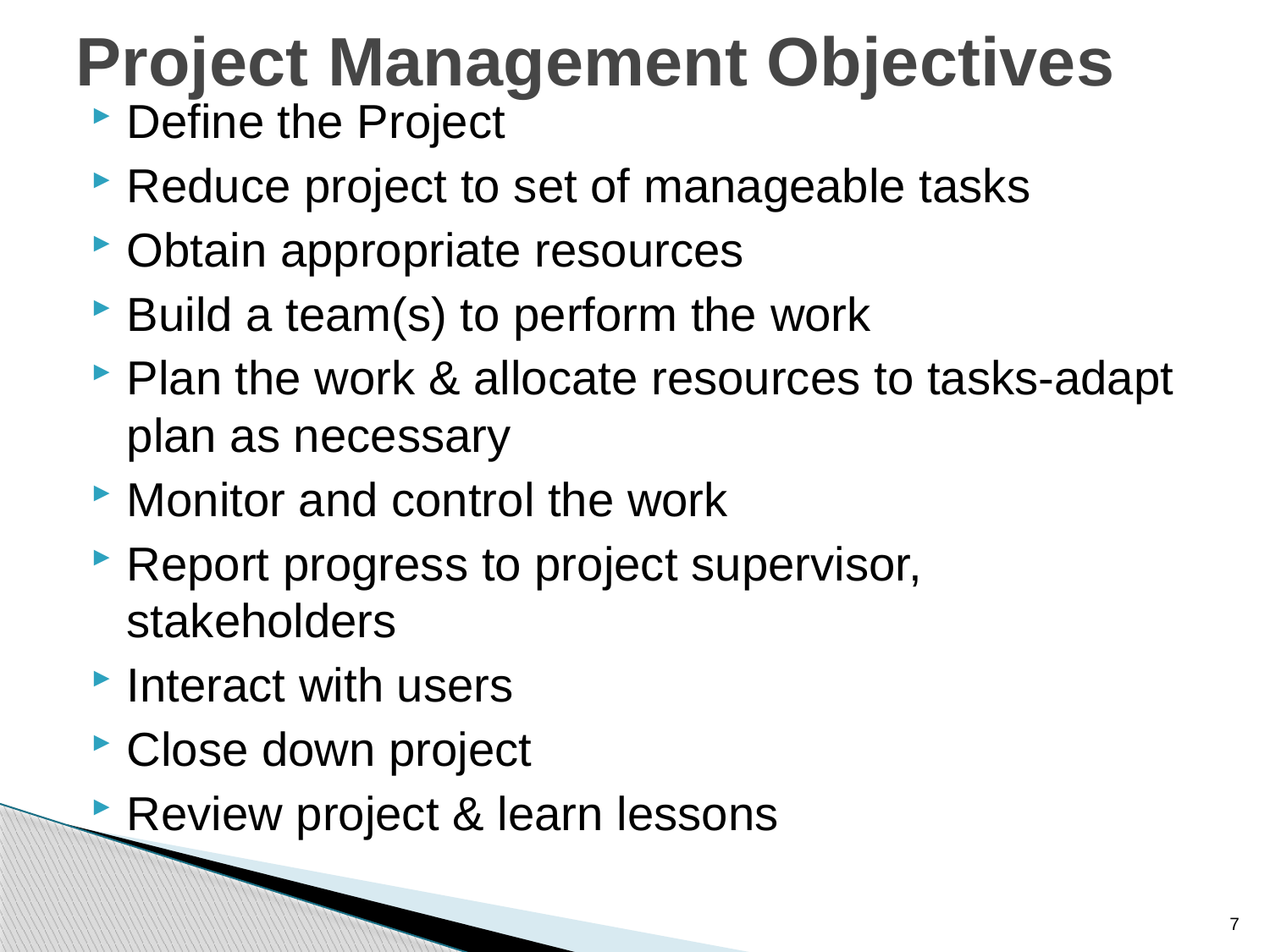

# Project Management Objectives
Define the Project
Reduce project to set of manageable tasks
Obtain appropriate resources
Build a team(s) to perform the work
Plan the work & allocate resources to tasks-adapt plan as necessary
Monitor and control the work
Report progress to project supervisor, stakeholders
Interact with users
Close down project
Review project & learn lessons
7